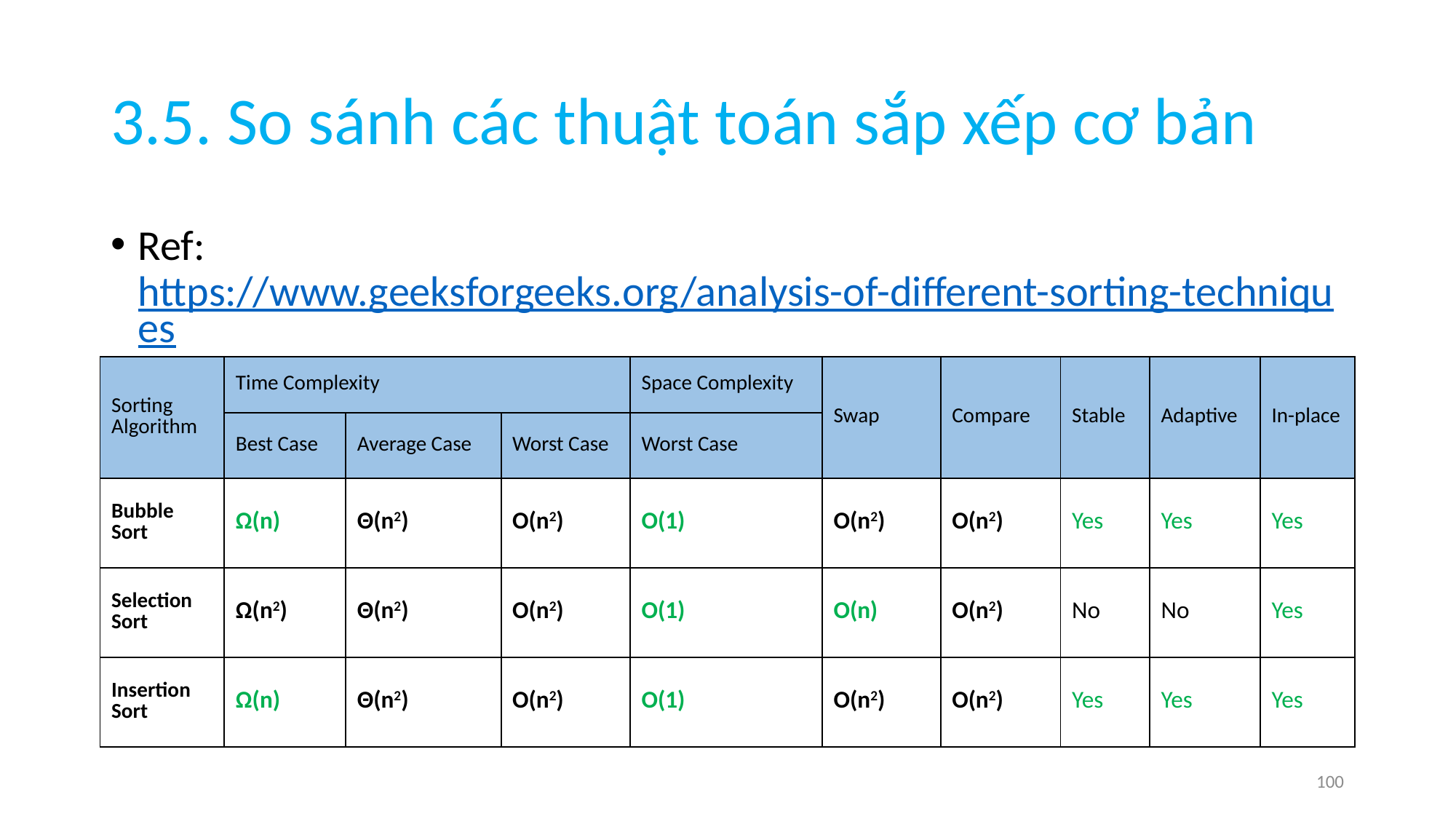

# 3.5. So sánh các thuật toán sắp xếp cơ bản
Ref: https://www.geeksforgeeks.org/analysis-of-different-sorting-techniques/

| Sorting Algorithm | Time Complexity |  |  | Space Complexity | Swap | Compare | Stable | Adaptive | In-place |
| --- | --- | --- | --- | --- | --- | --- | --- | --- | --- |
|  | Best Case | Average Case | Worst Case | Worst Case |  |  |  |  |  |
| Bubble Sort | Ω(n) | Θ(n2) | O(n2) | O(1) | O(n2) | O(n2) | Yes | Yes | Yes |
| Selection Sort | Ω(n2) | Θ(n2) | O(n2) | O(1) | O(n) | O(n2) | No | No | Yes |
| Insertion Sort | Ω(n) | Θ(n2) | O(n2) | O(1) | O(n2) | O(n2) | Yes | Yes | Yes |
100